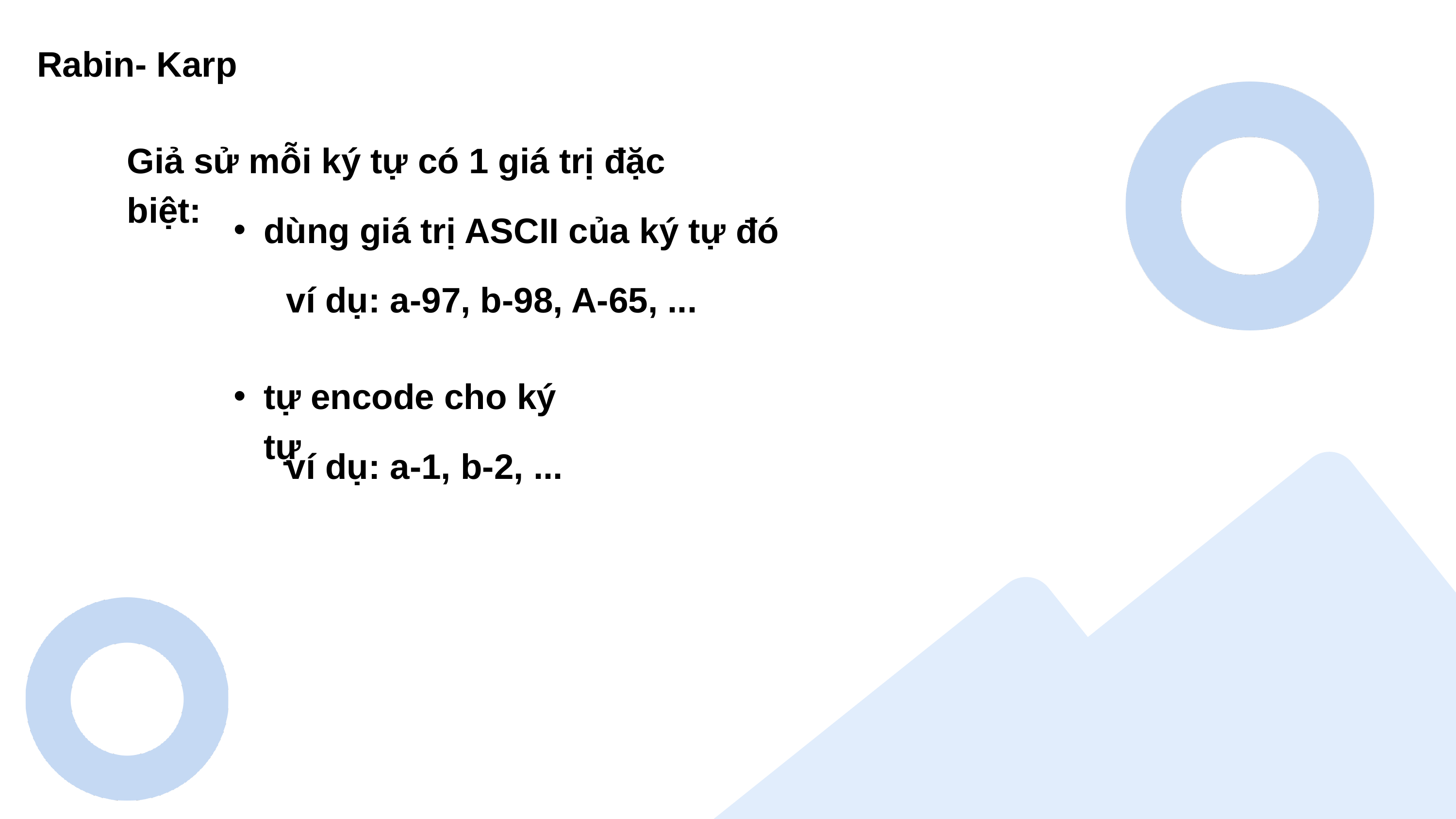

Rabin- Karp

Giả sử mỗi ký tự có 1 giá trị đặc biệt:
dùng giá trị ASCII của ký tự đó
ví dụ: a-97, b-98, A-65, ...
tự encode cho ký tự
ví dụ: a-1, b-2, ...